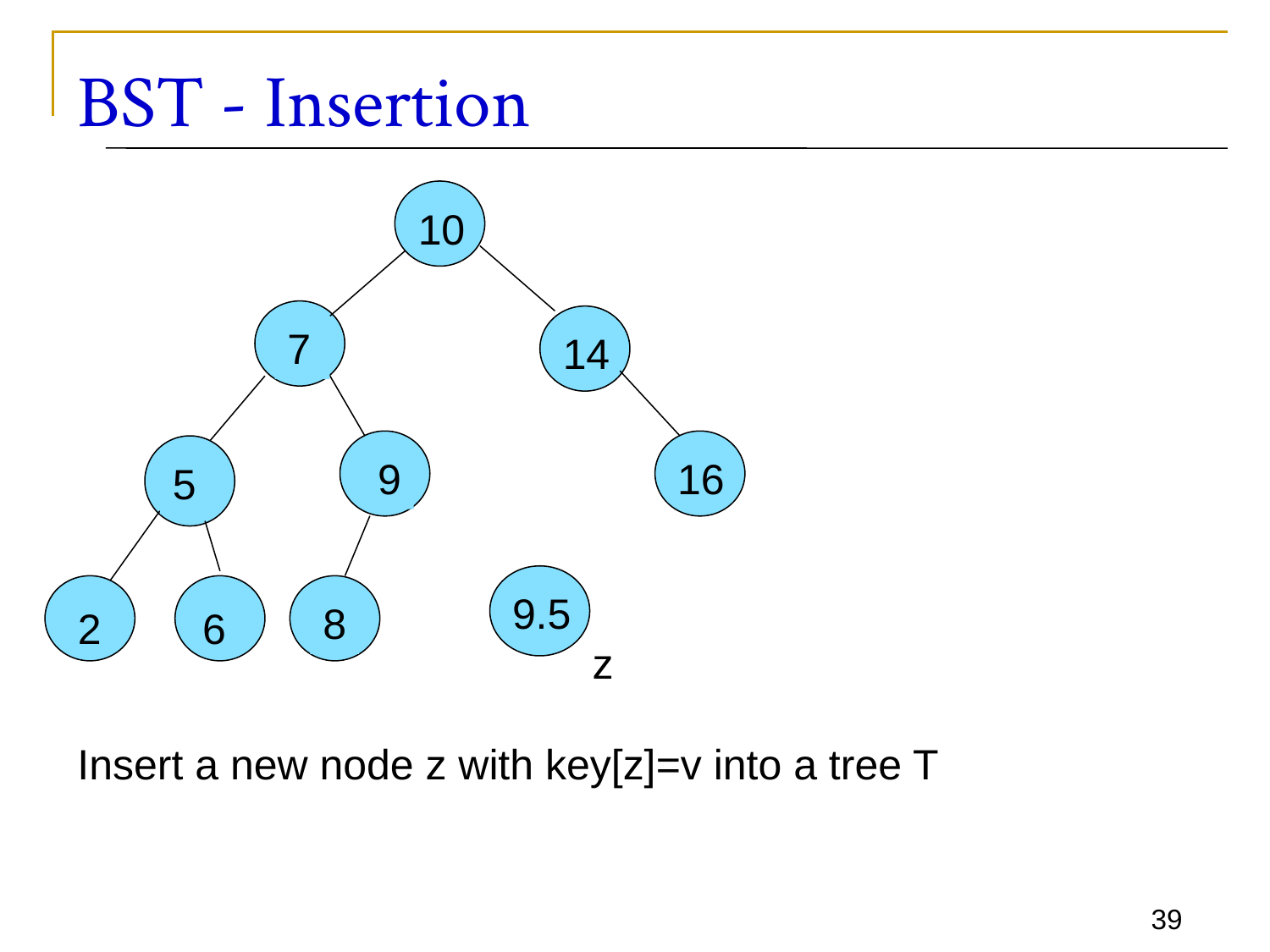

# BST - Insertion

10

7
14

9
16
5

9.5
8
2
6
z
Insert a new node z with key[z]=v into a tree T